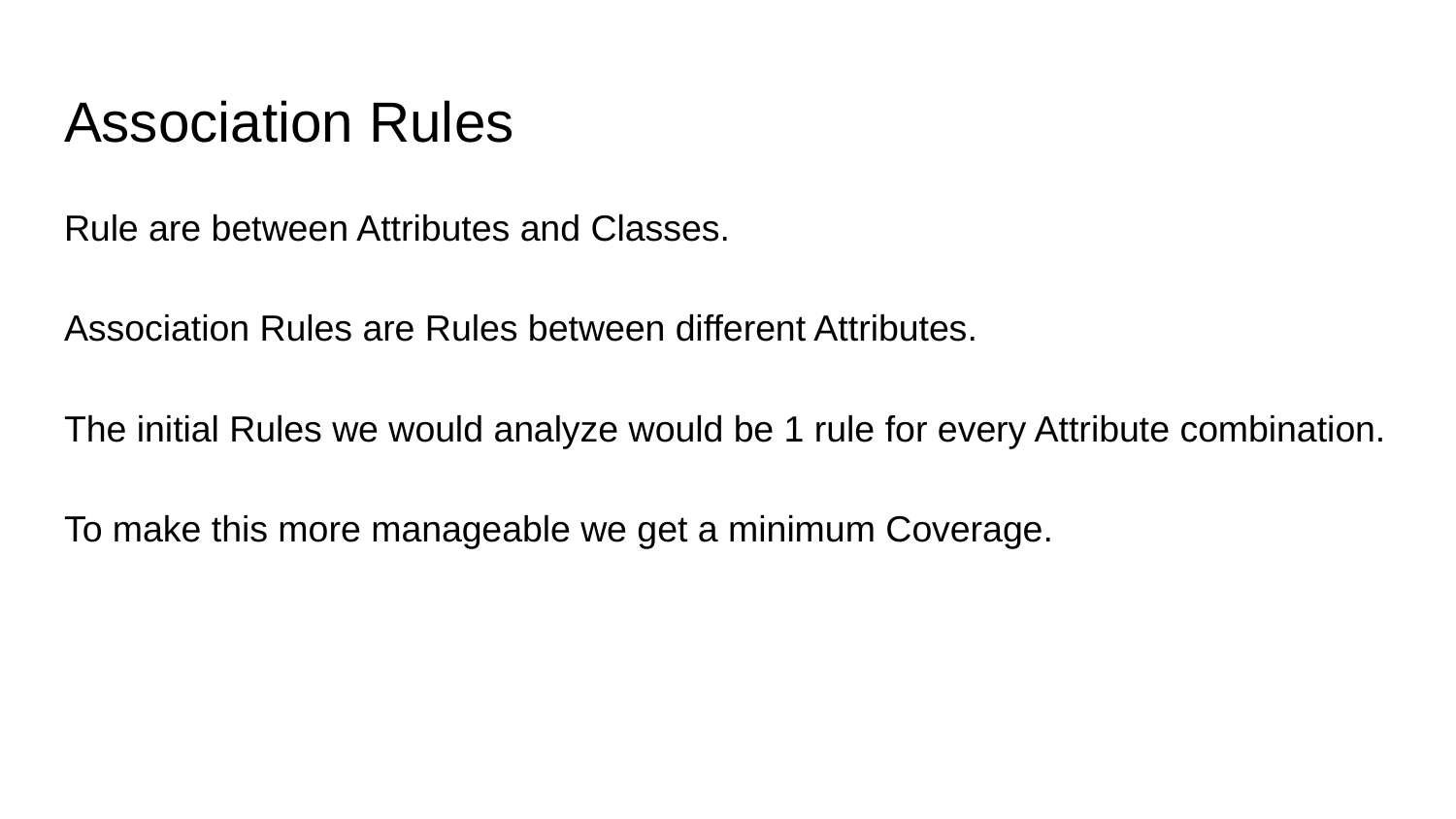

# Association Rules
Rule are between Attributes and Classes.

Association Rules are Rules between different Attributes.

The initial Rules we would analyze would be 1 rule for every Attribute combination.

To make this more manageable we get a minimum Coverage.